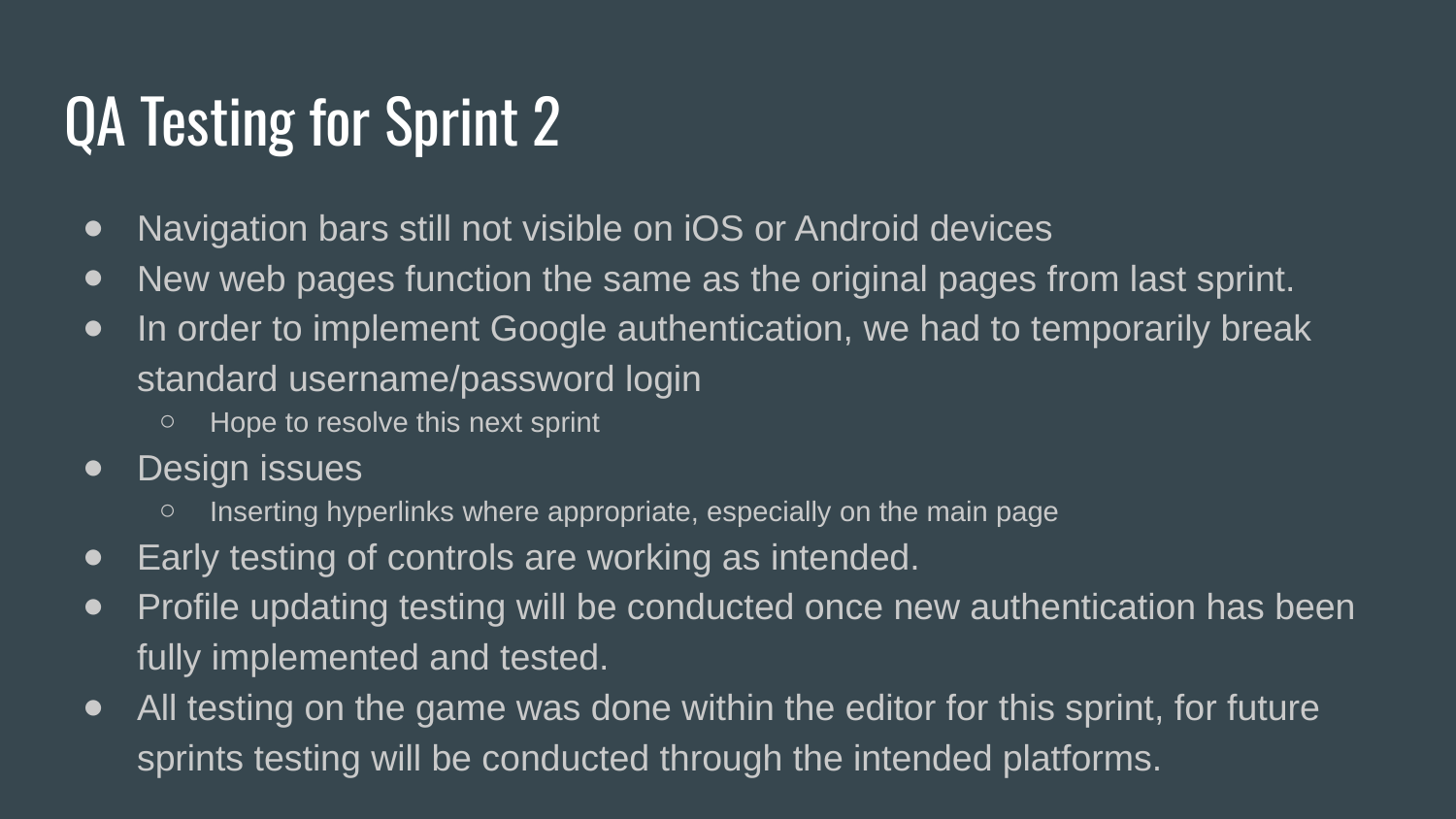

# QA Testing for Sprint 2
Navigation bars still not visible on iOS or Android devices
New web pages function the same as the original pages from last sprint.
In order to implement Google authentication, we had to temporarily break standard username/password login
Hope to resolve this next sprint
Design issues
Inserting hyperlinks where appropriate, especially on the main page
Early testing of controls are working as intended.
Profile updating testing will be conducted once new authentication has been fully implemented and tested.
All testing on the game was done within the editor for this sprint, for future sprints testing will be conducted through the intended platforms.